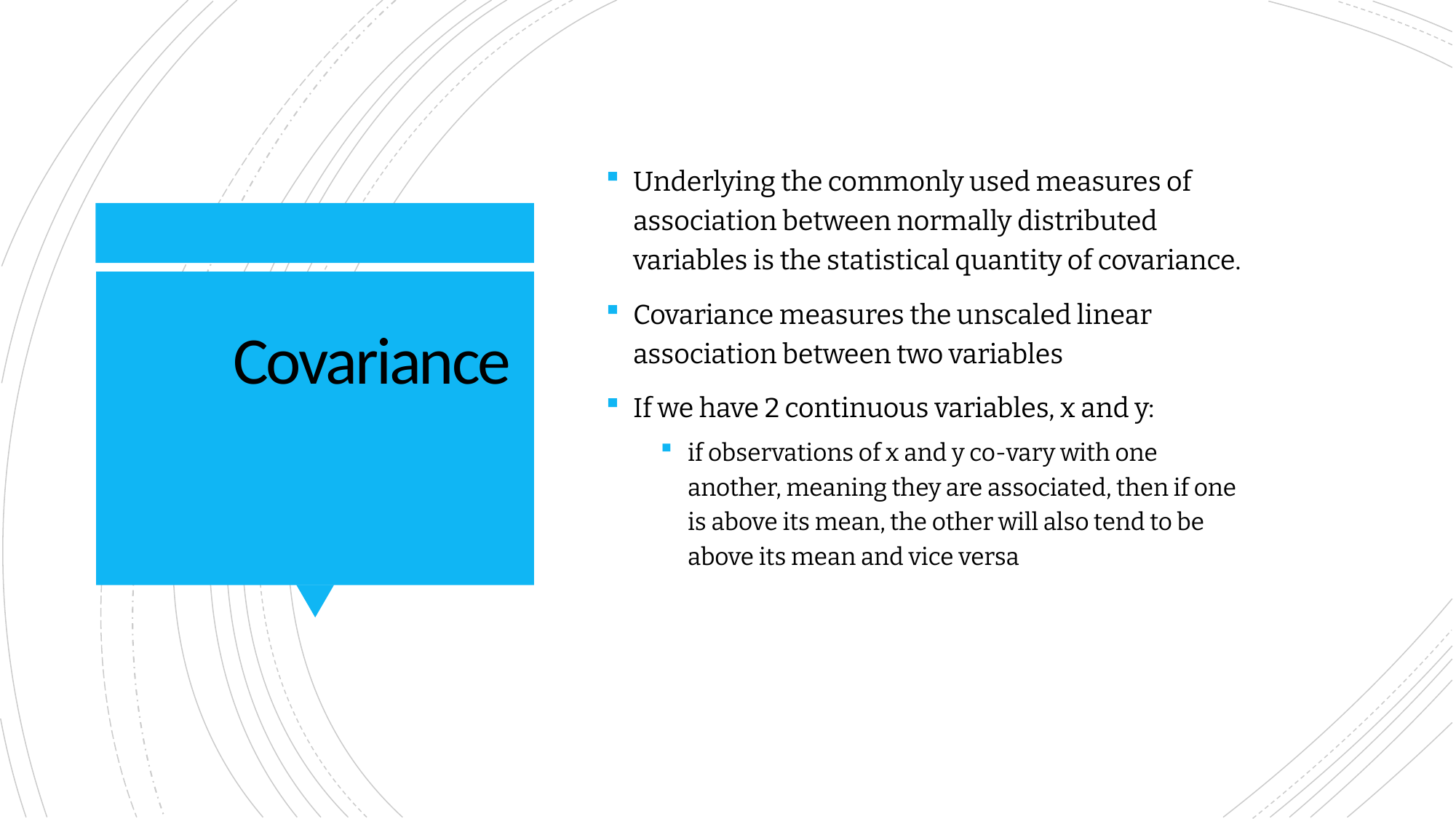

# Covariance
Underlying the commonly used measures of association between normally distributed variables is the statistical quantity of covariance.
Covariance measures the unscaled linear association between two variables
If we have 2 continuous variables, x and y:
if observations of x and y co-vary with one another, meaning they are associated, then if one is above its mean, the other will also tend to be above its mean and vice versa